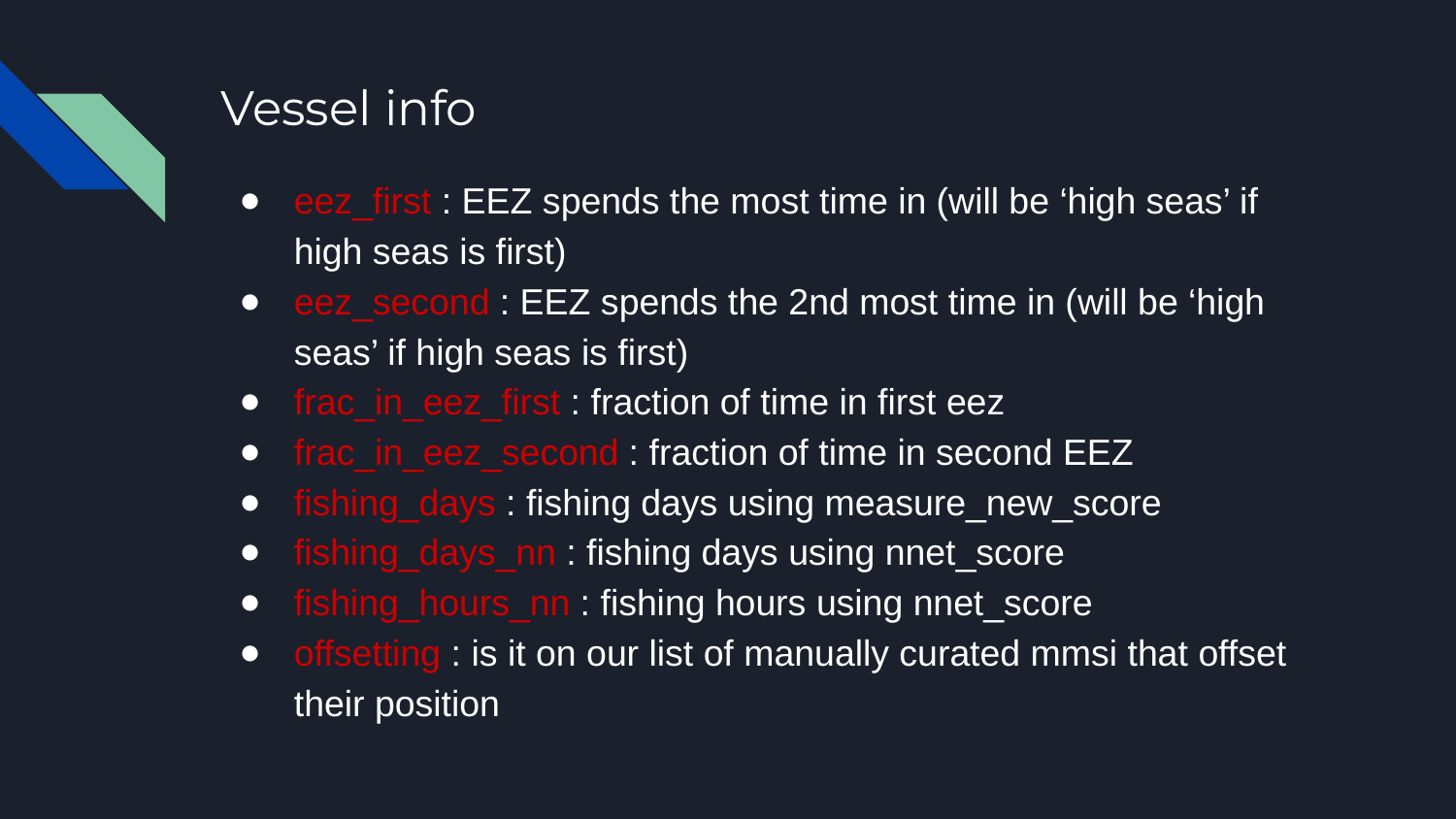

# Vessel info

eez_first : EEZ spends the most time in (will be ‘high seas’ if high seas is first)
eez_second : EEZ spends the 2nd most time in (will be ‘high seas’ if high seas is first)
frac_in_eez_first : fraction of time in first eez
frac_in_eez_second : fraction of time in second EEZ
fishing_days : fishing days using measure_new_score
fishing_days_nn : fishing days using nnet_score
fishing_hours_nn : fishing hours using nnet_score
offsetting : is it on our list of manually curated mmsi that offset their position